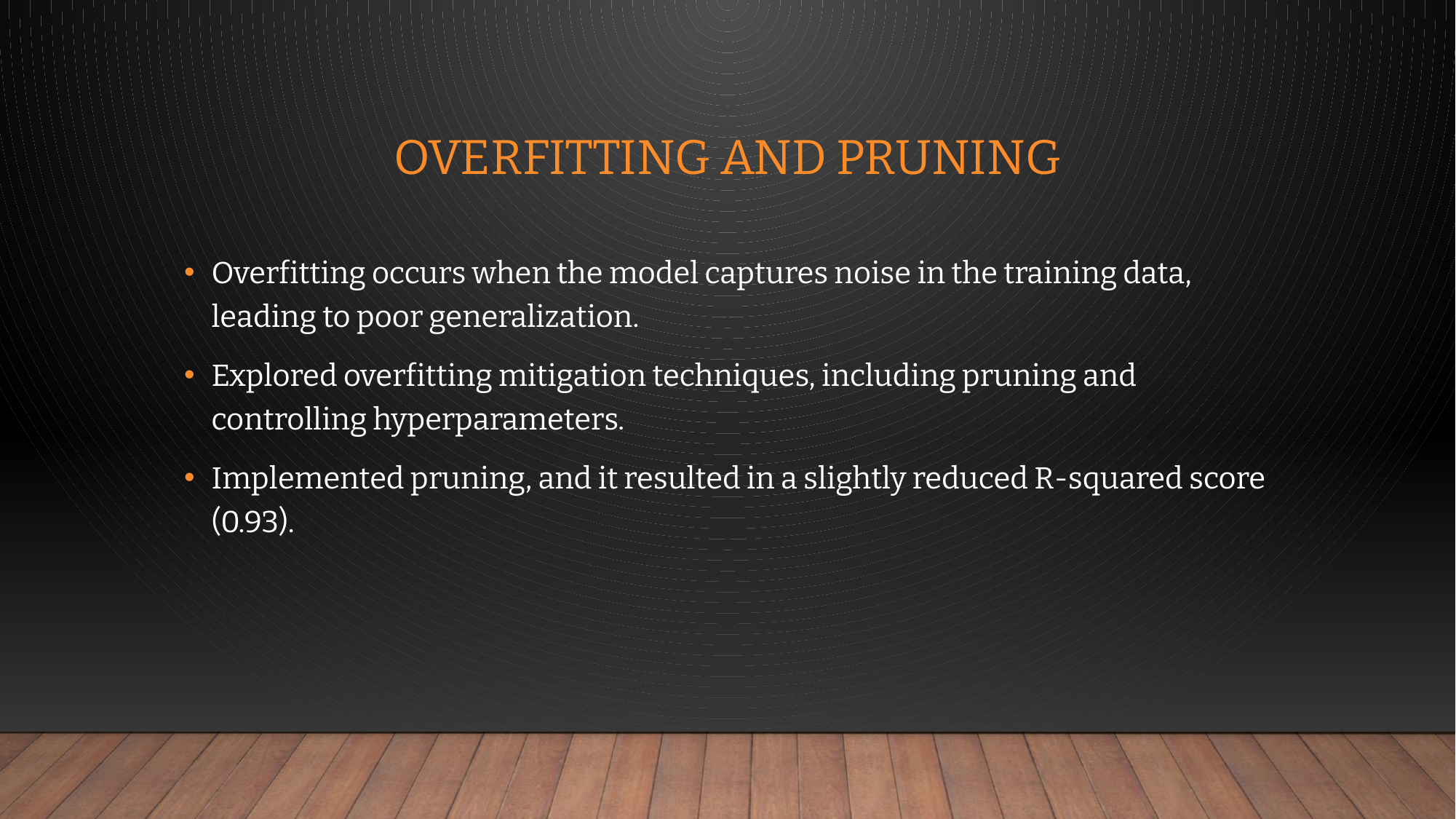

# Overfitting and Pruning
Overfitting occurs when the model captures noise in the training data, leading to poor generalization.
Explored overfitting mitigation techniques, including pruning and controlling hyperparameters.
Implemented pruning, and it resulted in a slightly reduced R-squared score (0.93).